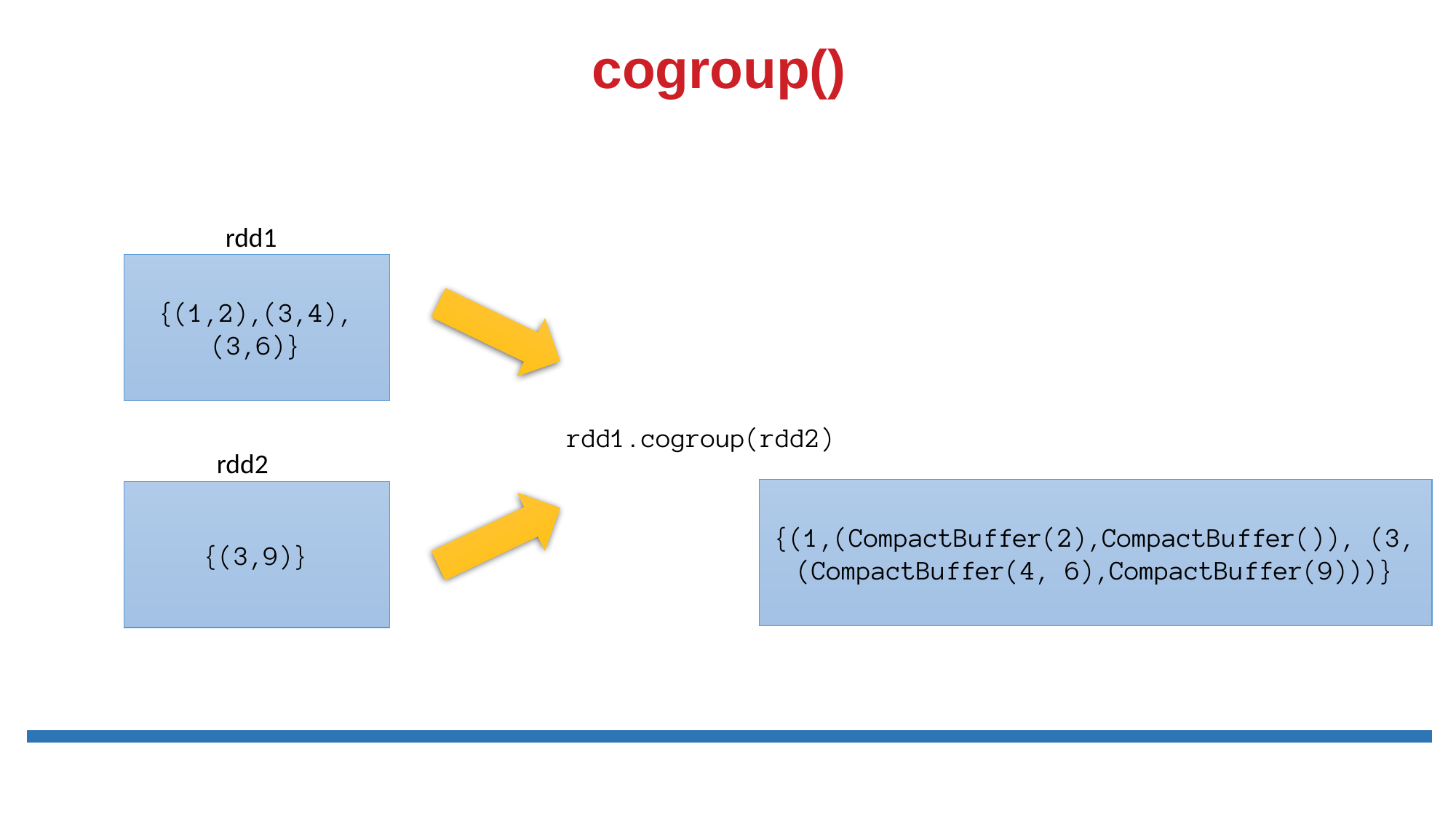

# cogroup()
rdd1
{(1,2),(3,4),(3,6)}

rdd1.cogroup(rdd2)
rdd2
{(3,9)}
{(1,(CompactBuffer(2),CompactBuffer()), (3,(CompactBuffer(4, 6),CompactBuffer(9)))}